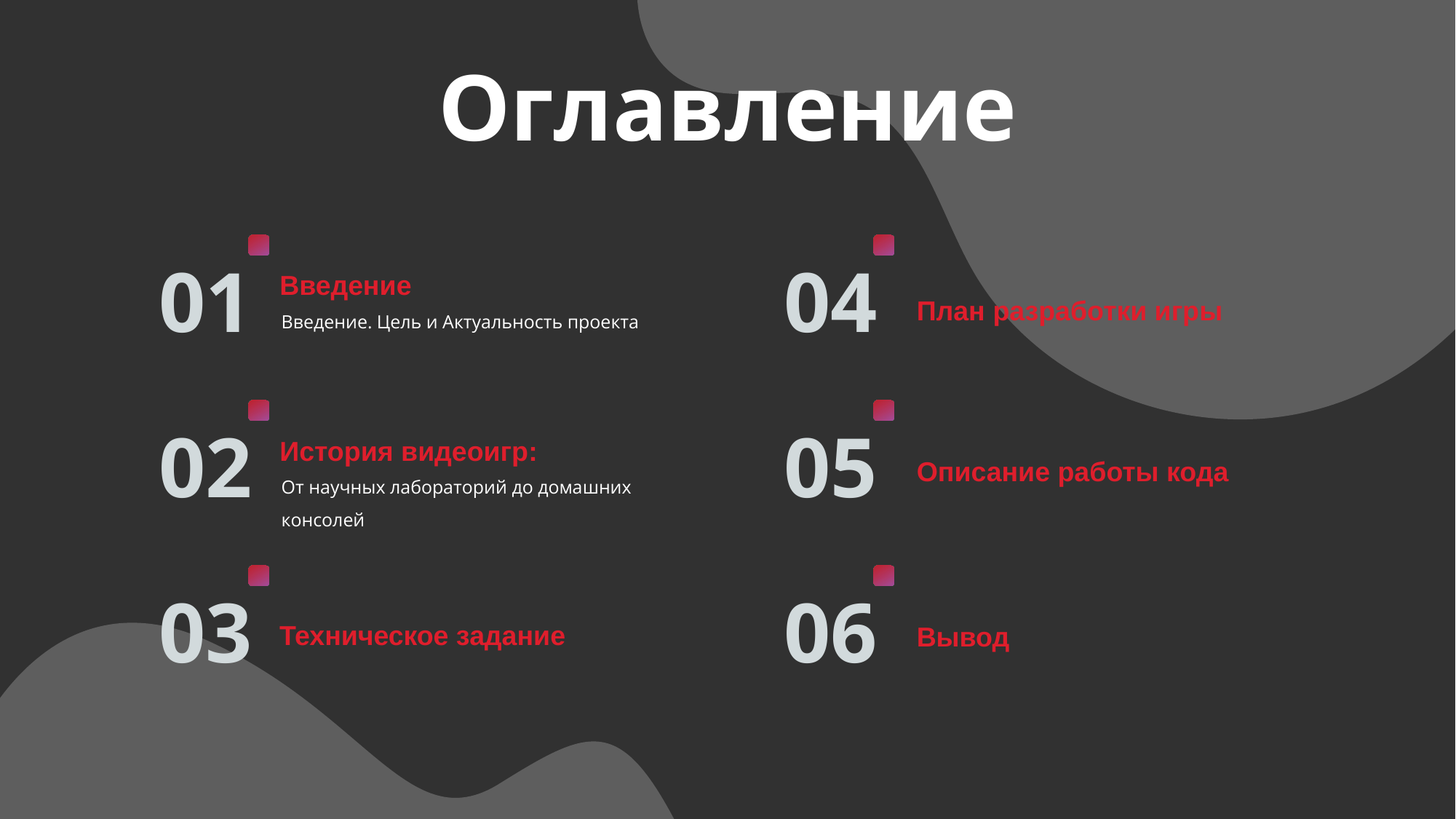

Оглавление

01
04
Введение
План разработки игры
Введение. Цель и Актуальность проекта

02
05
История видеоигр:
Описание работы кода
От научных лабораторий до домашних консолей

03
06

Техническое задание
Вывод